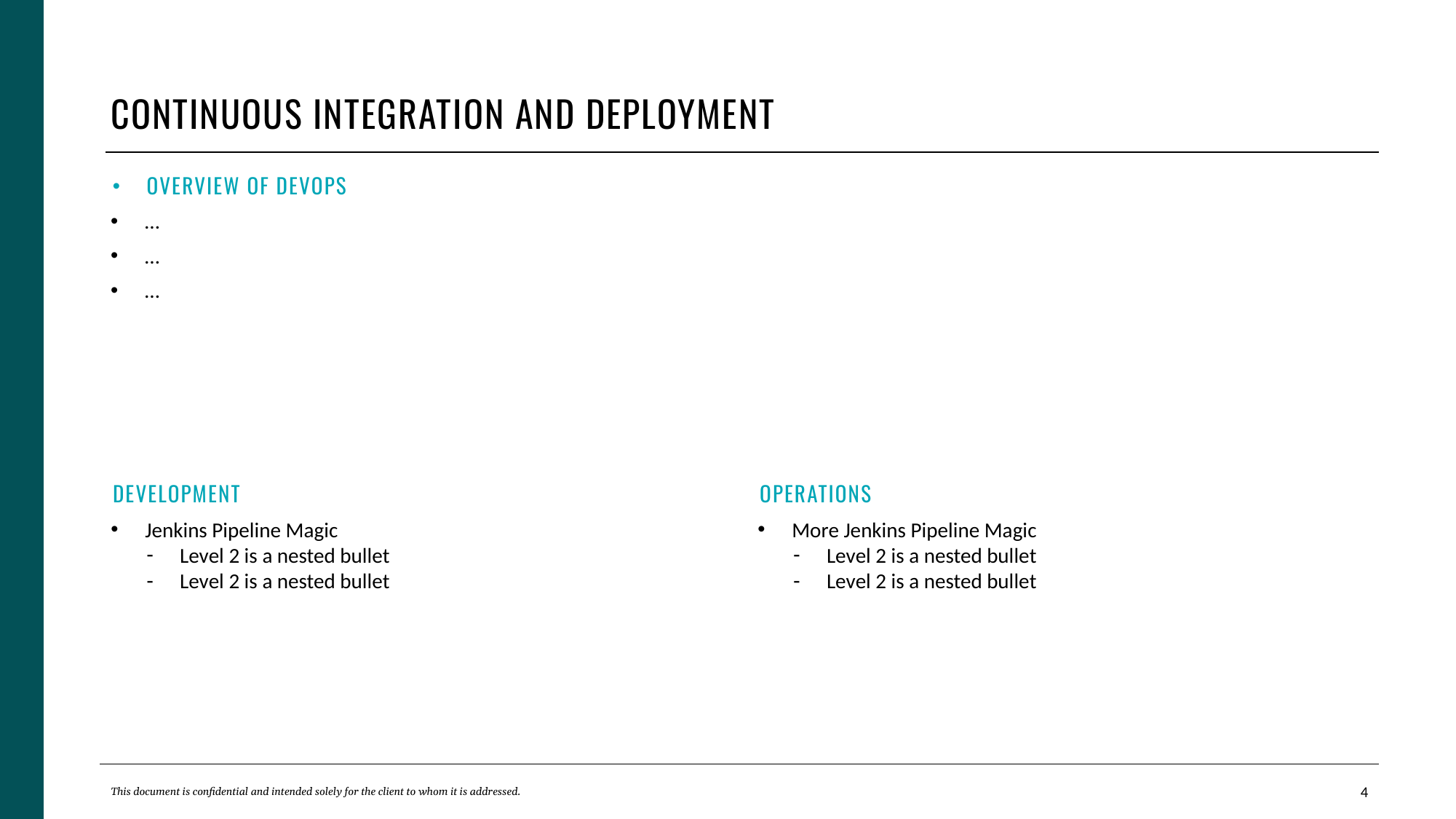

# Continuous integration and deployment
Overview of DevOps
…
…
…

Development
Jenkins Pipeline Magic
Level 2 is a nested bullet
Level 2 is a nested bullet

Operations
More Jenkins Pipeline Magic
Level 2 is a nested bullet
Level 2 is a nested bullet
This document is confidential and intended solely for the client to whom it is addressed.
4